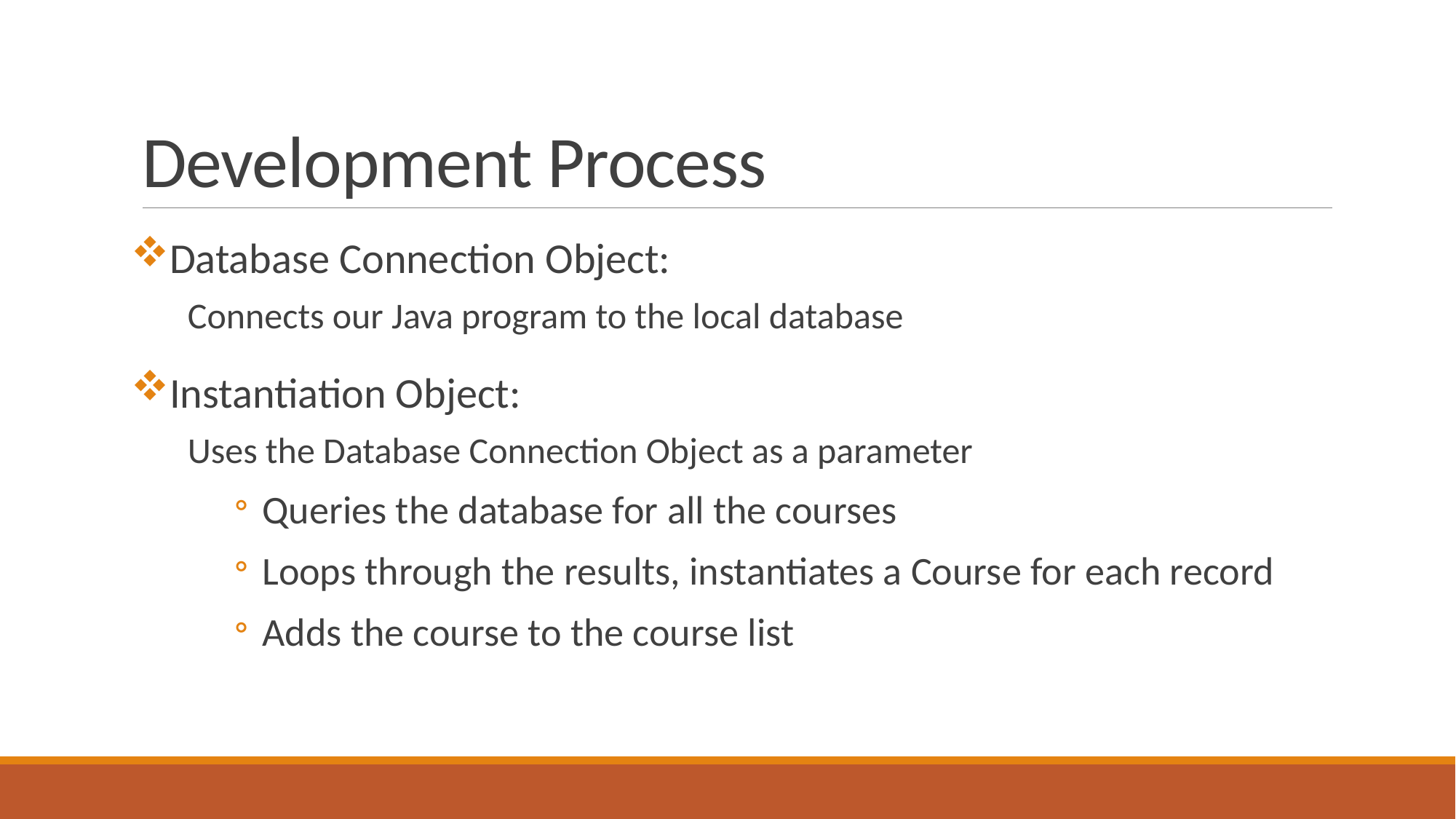

# Development Process
Database Connection Object:
    Connects our Java program to the local database
Instantiation Object:
    Uses the Database Connection Object as a parameter
Queries the database for all the courses
Loops through the results, instantiates a Course for each record
Adds the course to the course list